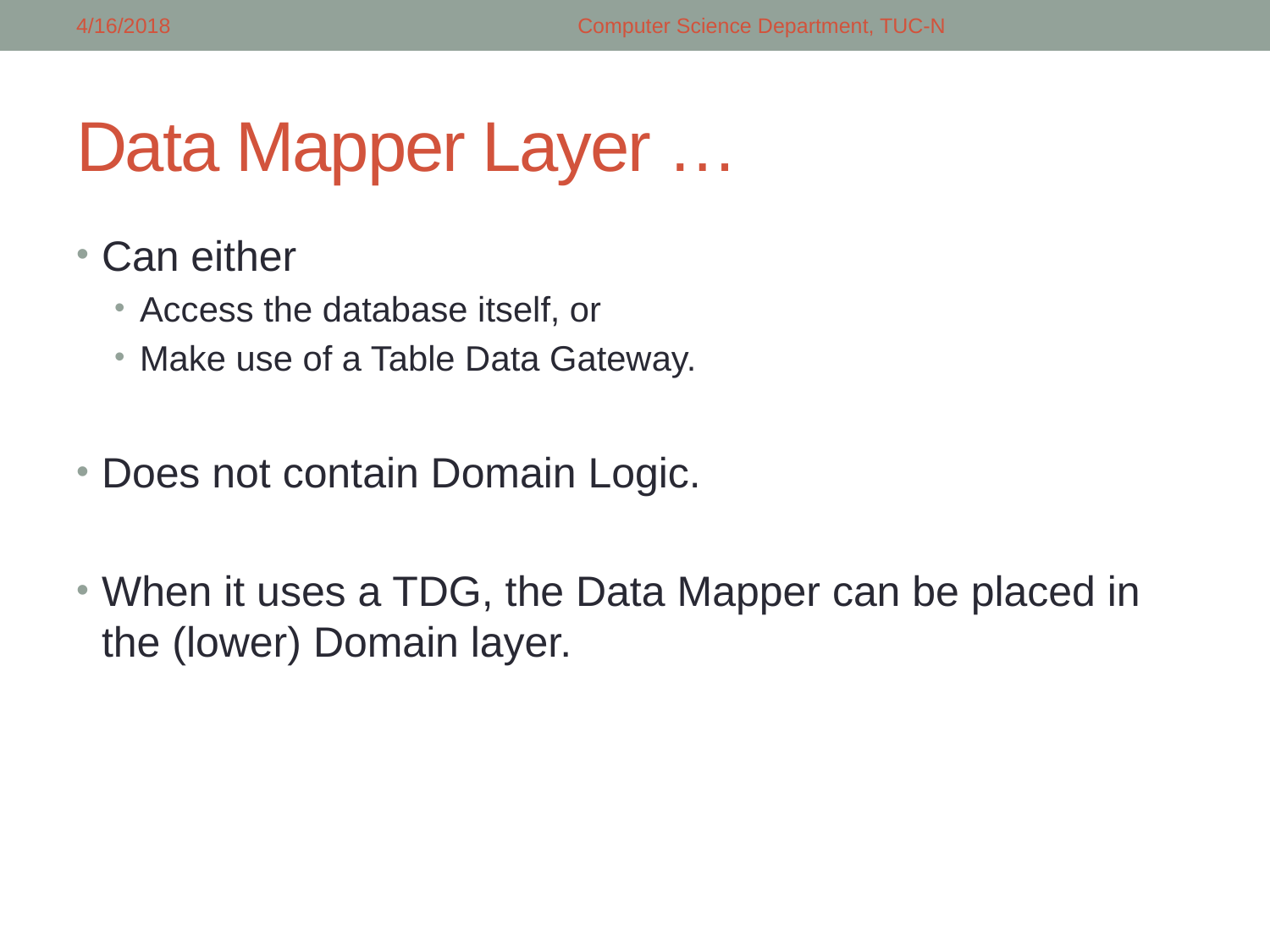

4/16/2018
Computer Science Department, TUC-N
# Data Mapper Layer …
Can either
Access the database itself, or
Make use of a Table Data Gateway.

Does not contain Domain Logic.

When it uses a TDG, the Data Mapper can be placed in the (lower) Domain layer.